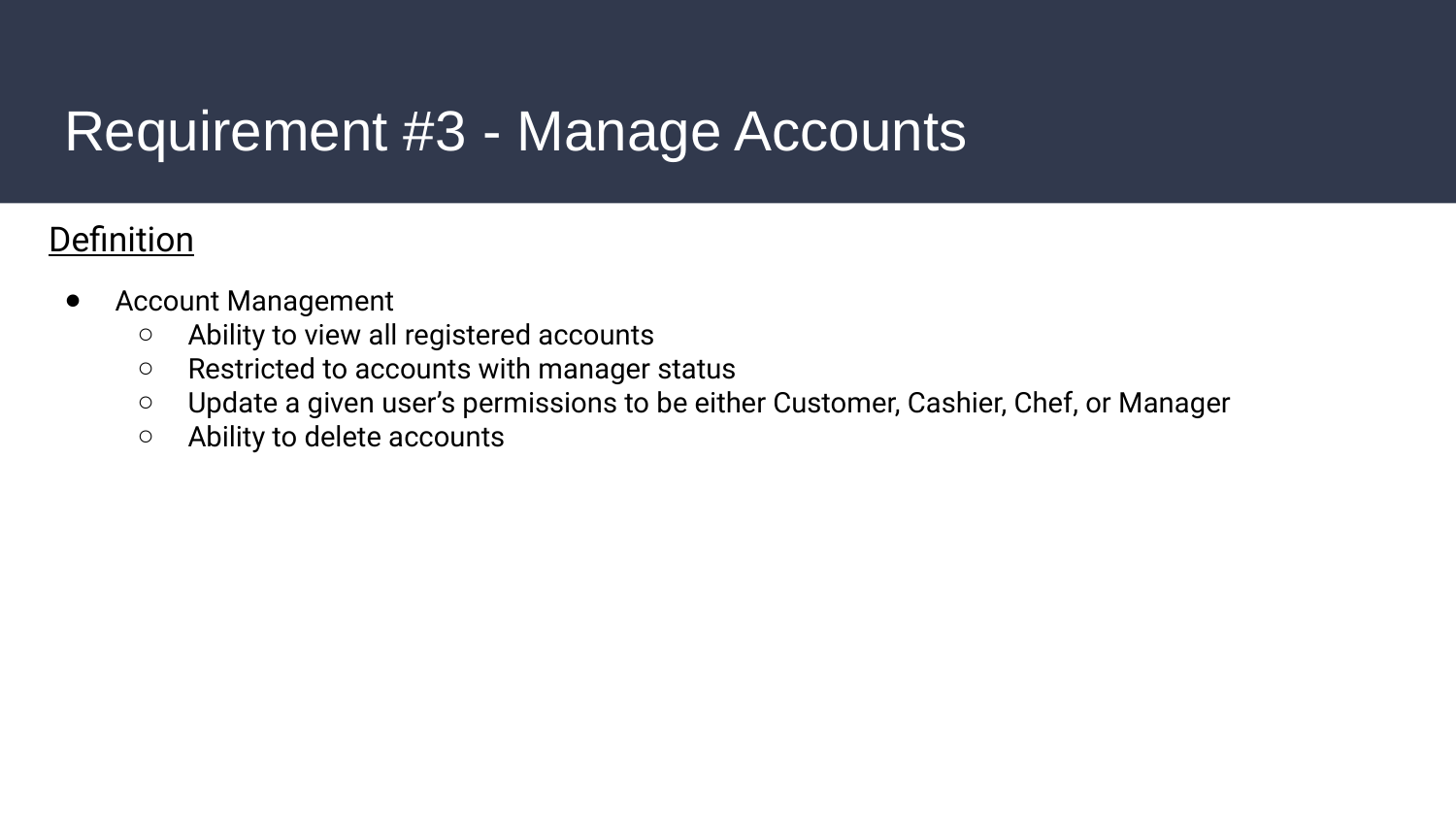

# Requirement #3 - Manage Accounts

Definition
Account Management
Ability to view all registered accounts
Restricted to accounts with manager status
Update a given user’s permissions to be either Customer, Cashier, Chef, or Manager
Ability to delete accounts